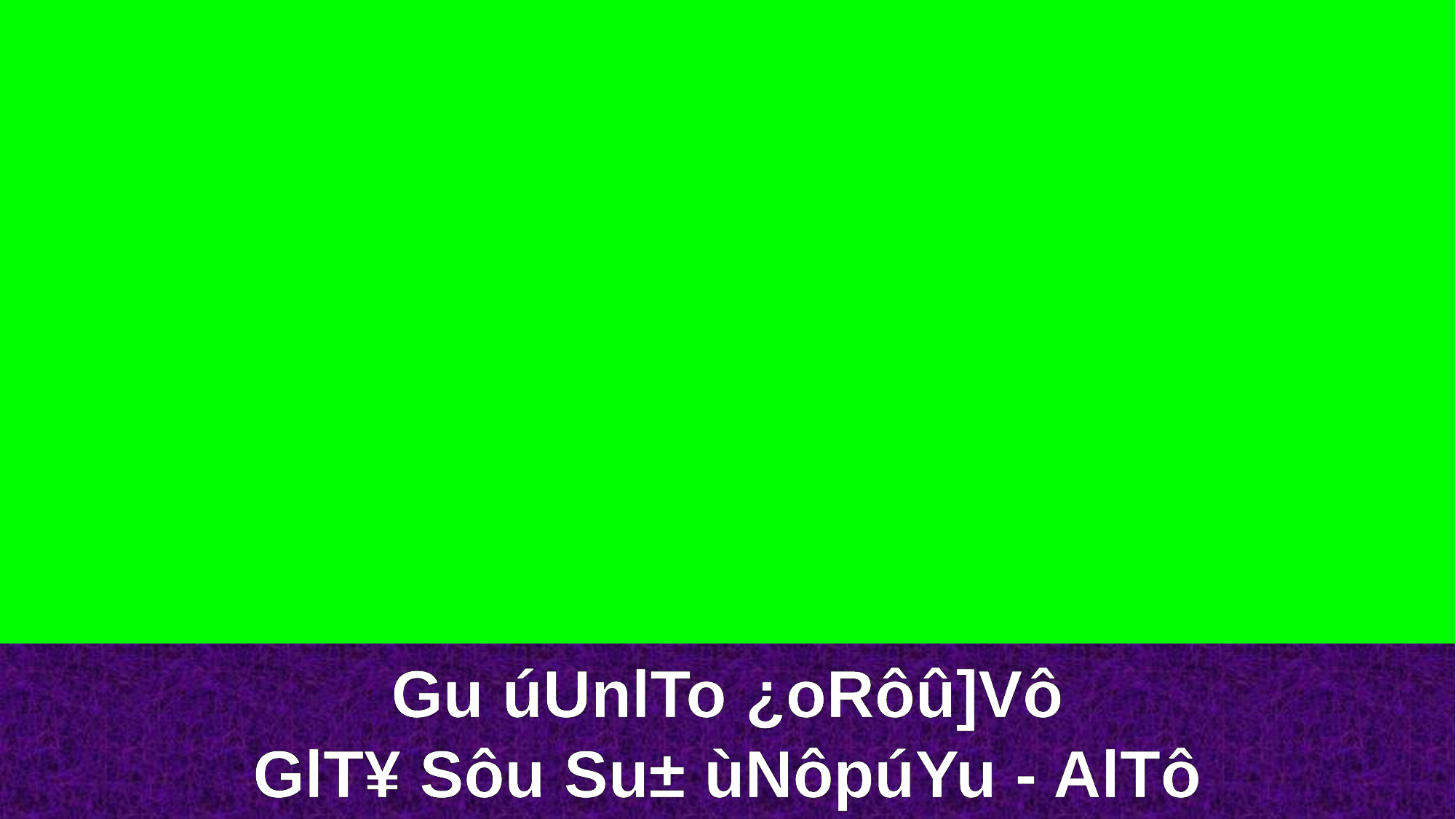

Gu úUnlTo ¿oRôû]Vô
GlT¥ Sôu Su± ùNôpúYu - AlTô